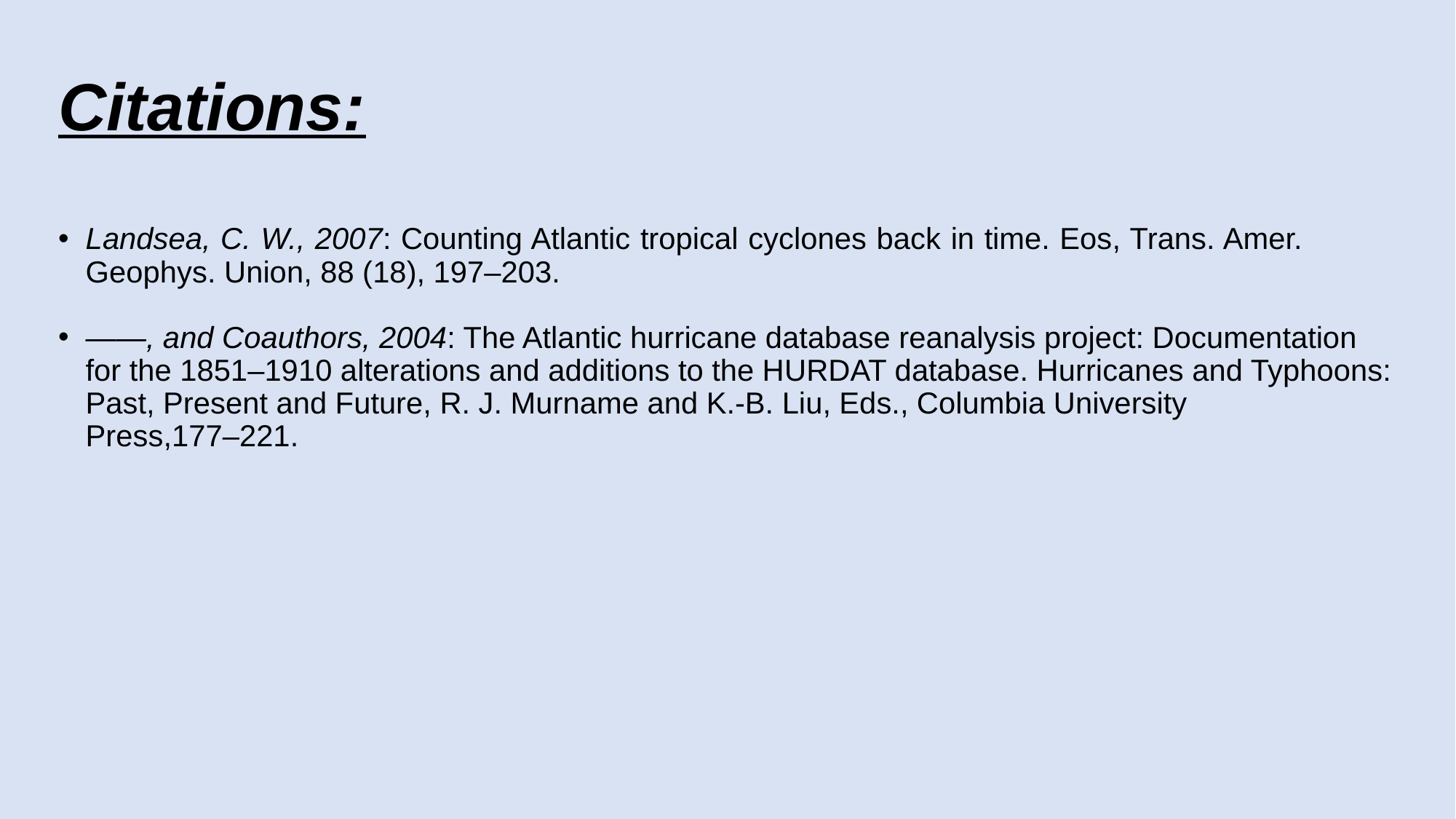

# Citations:
Landsea, C. W., 2007: Counting Atlantic tropical cyclones back in time. Eos, Trans. Amer. 	Geophys. Union, 88 (18), 197–203.

——, and Coauthors, 2004: The Atlantic hurricane database reanalysis project: Documentation 	for the 1851–1910 alterations and additions to the HURDAT database. Hurricanes and Typhoons: Past, Present and Future, R. J. Murname and K.-B. Liu, Eds., Columbia University 	Press,177–221.